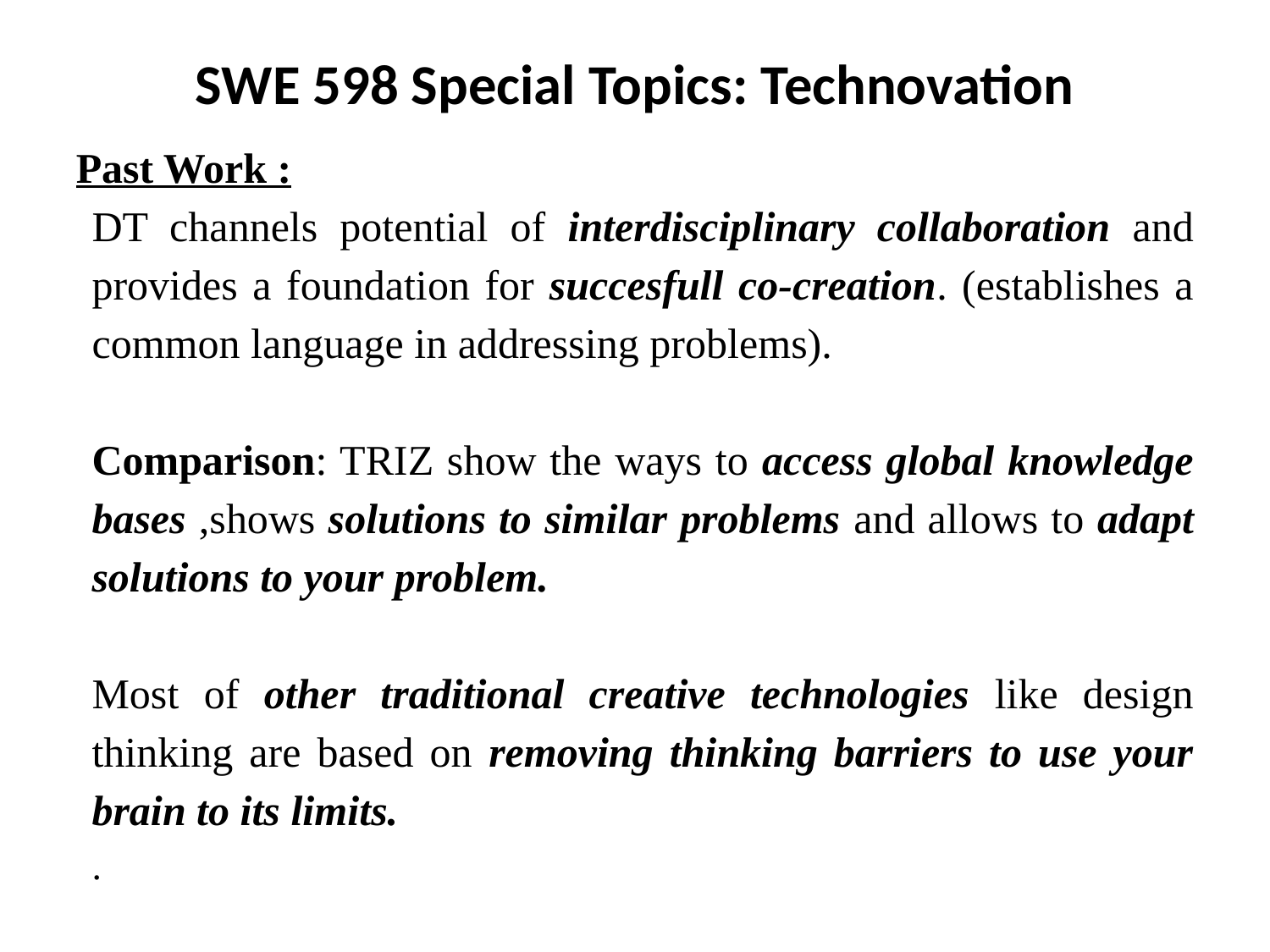

SWE 598 Special Topics: Technovation
Past Work :
DT channels potential of interdisciplinary collaboration and provides a foundation for succesfull co-creation. (establishes a common language in addressing problems).

Comparison: TRIZ show the ways to access global knowledge bases ,shows solutions to similar problems and allows to adapt solutions to your problem.

Most of other traditional creative technologies like design thinking are based on removing thinking barriers to use your brain to its limits.
.